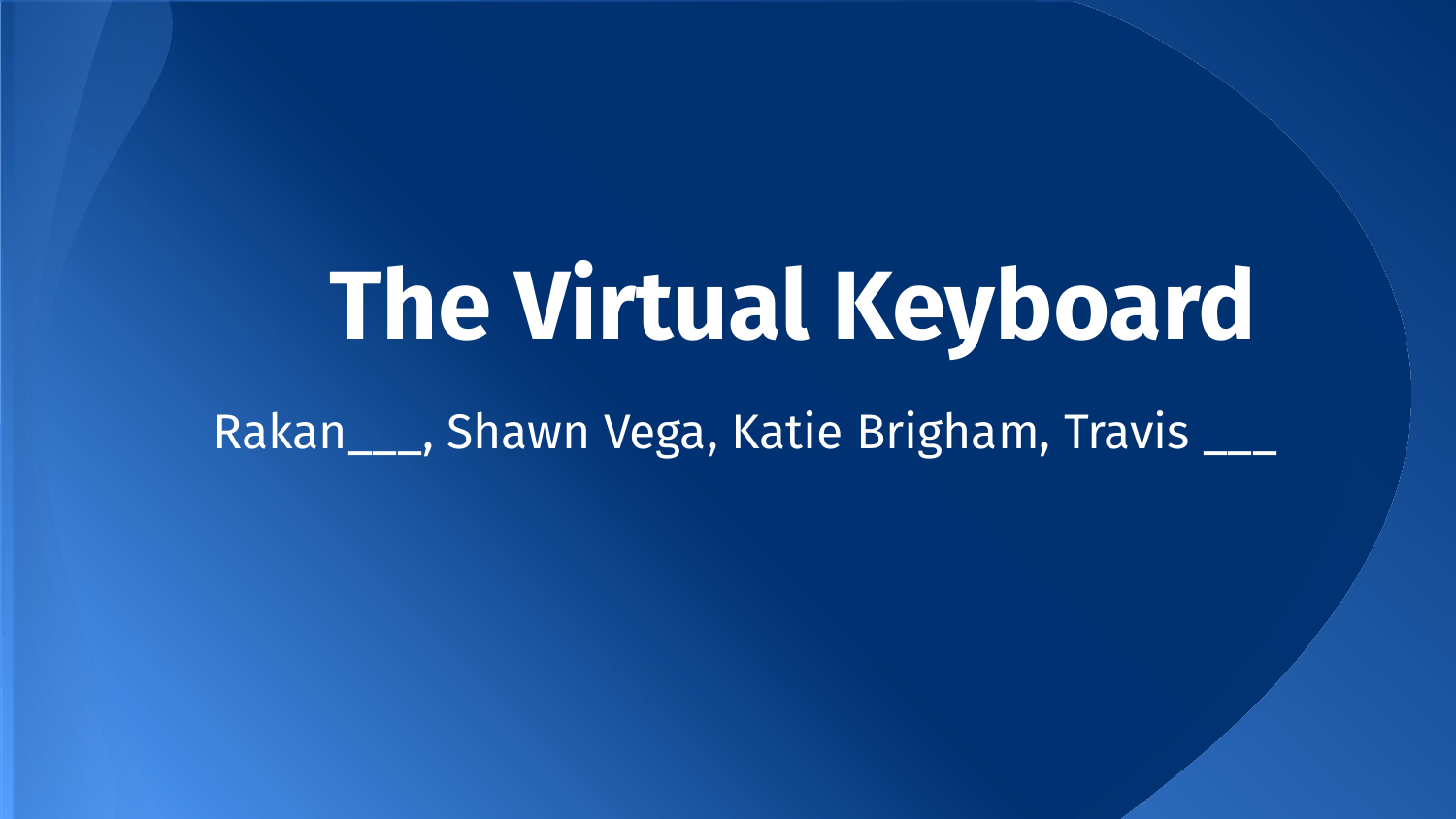

# The Virtual Keyboard
Rakan___, Shawn Vega, Katie Brigham, Travis ___